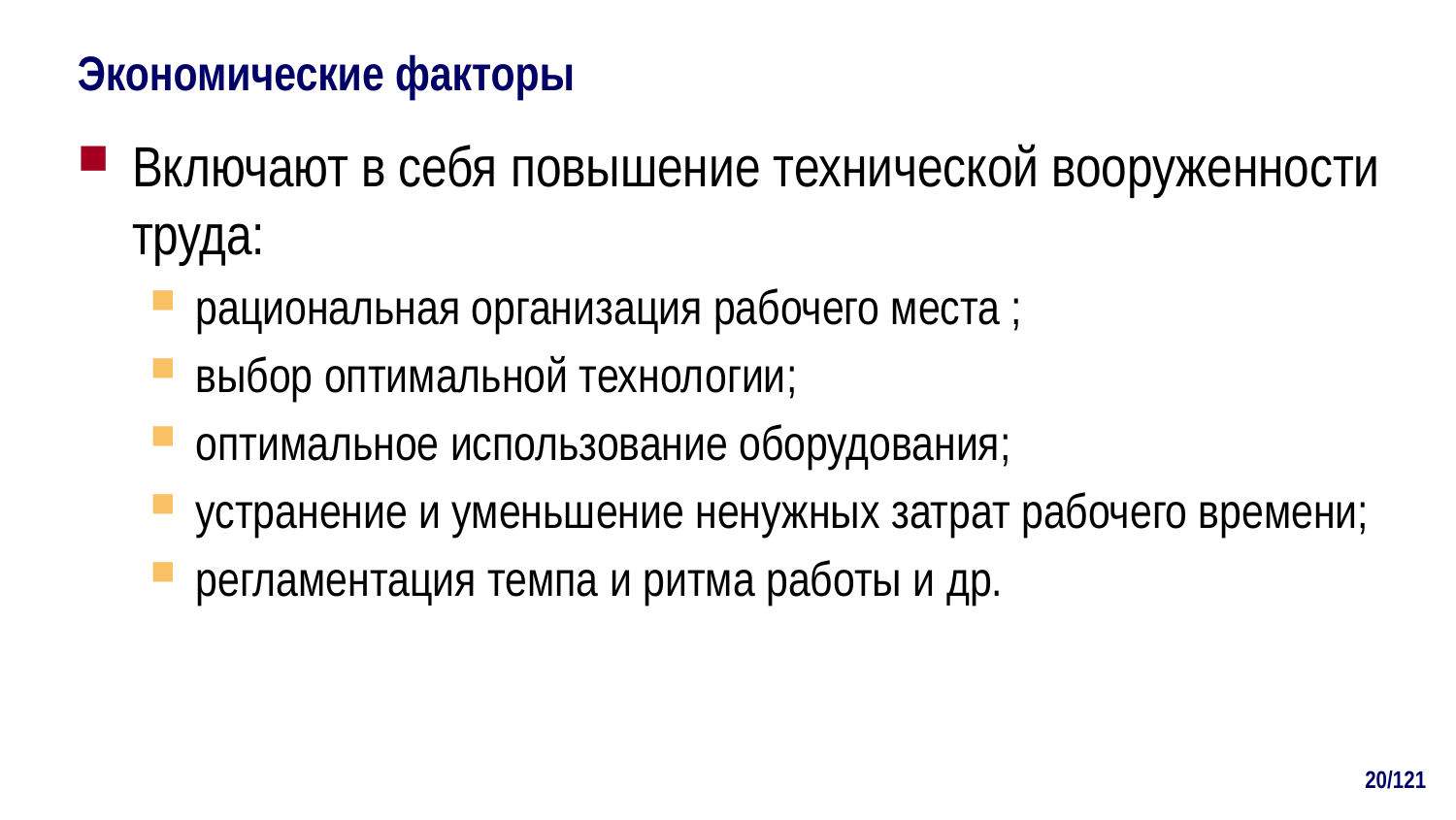

# Экономические факторы
Включают в себя повышение технической вооруженности труда:
рациональная организация рабочего места ;
выбор оптимальной технологии;
оптимальное использование оборудования;
устранение и уменьшение ненужных затрат рабочего времени;
регламентация темпа и ритма работы и др.